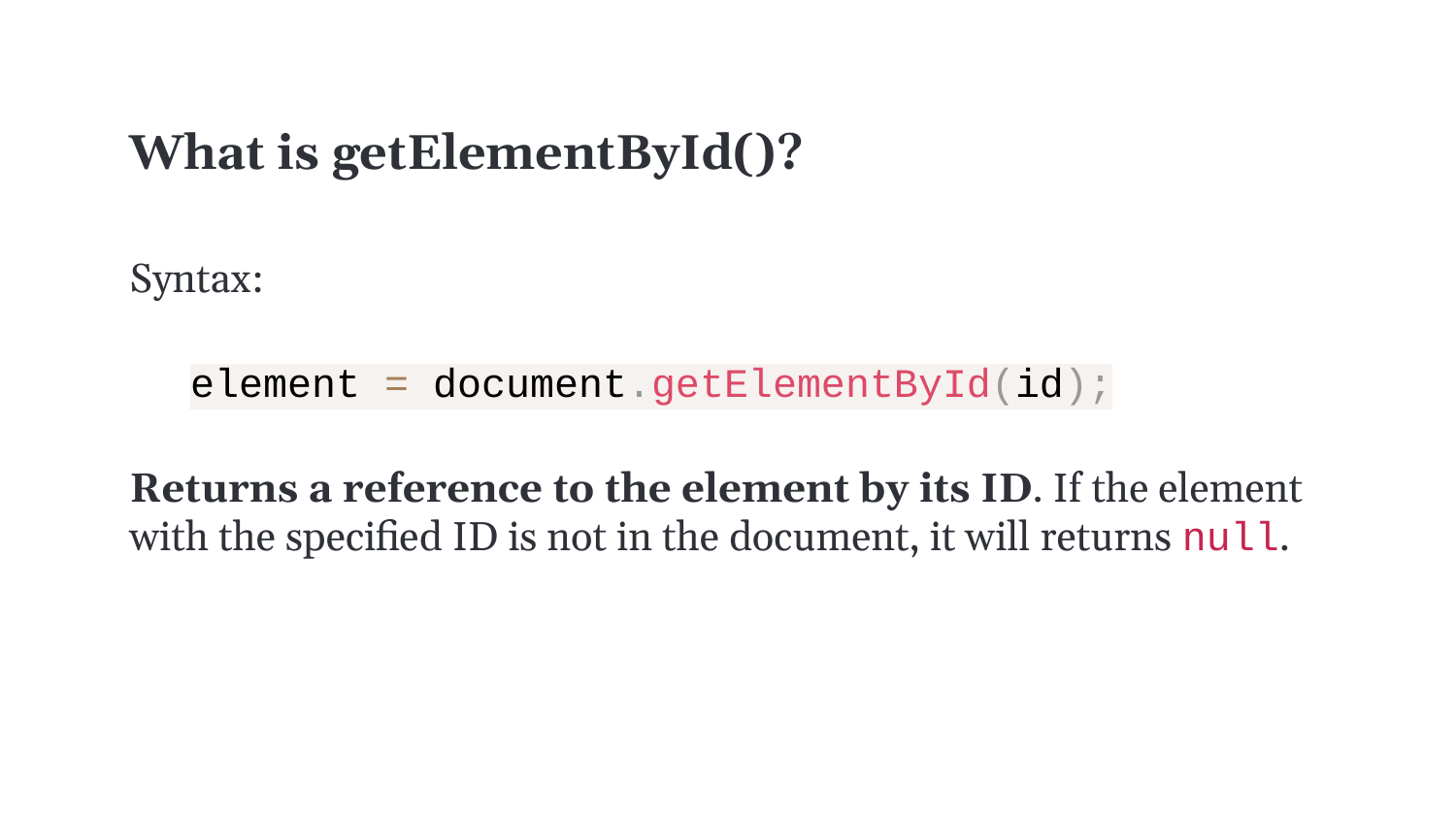

What is getElementById()?
Syntax:

element = document.getElementById(id);

Returns a reference to the element by its ID. If the element with the specified ID is not in the document, it will returns null.